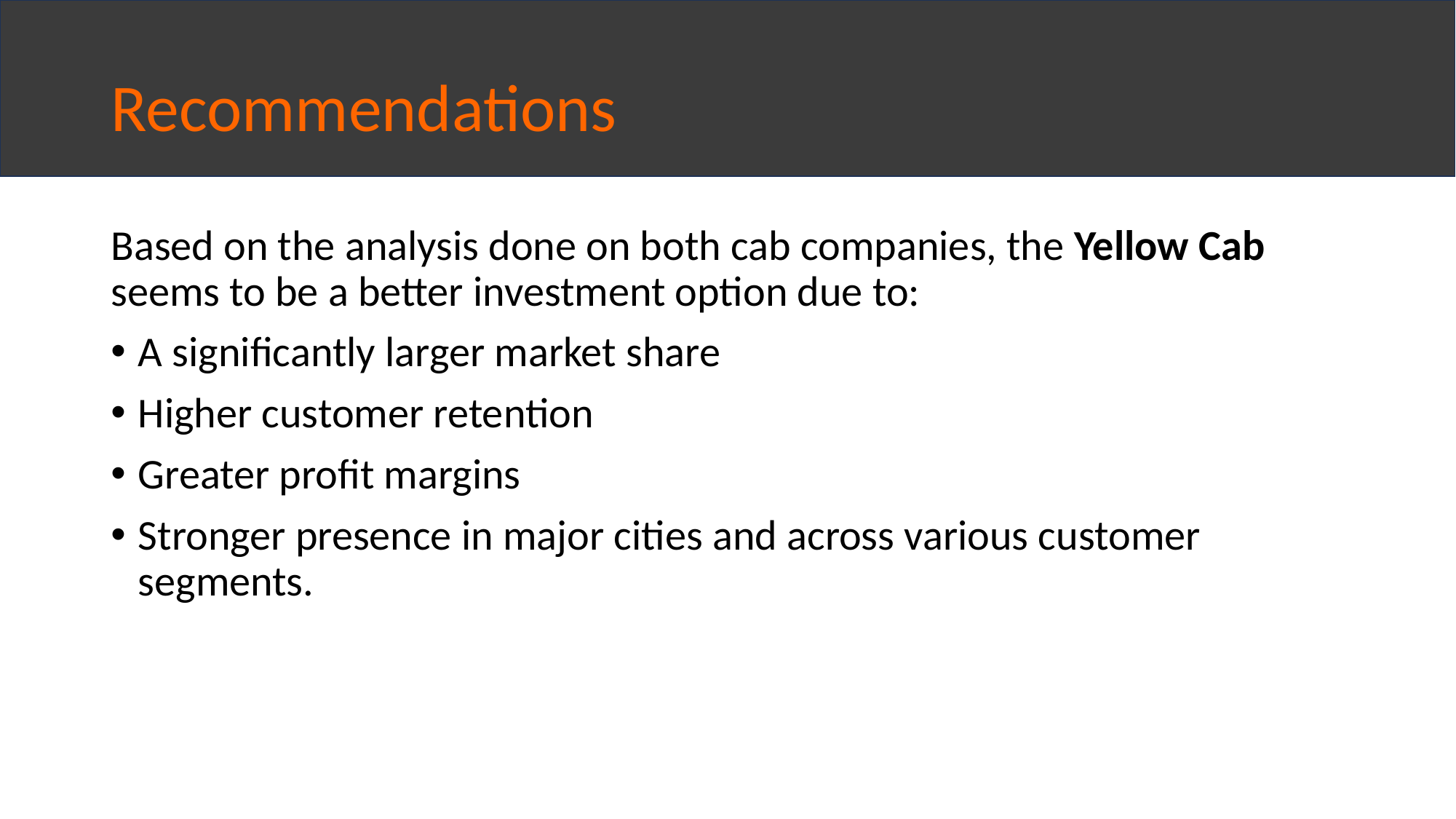

# Recommendations
Based on the analysis done on both cab companies, the Yellow Cab seems to be a better investment option due to:
A significantly larger market share
Higher customer retention
Greater profit margins
Stronger presence in major cities and across various customer segments.